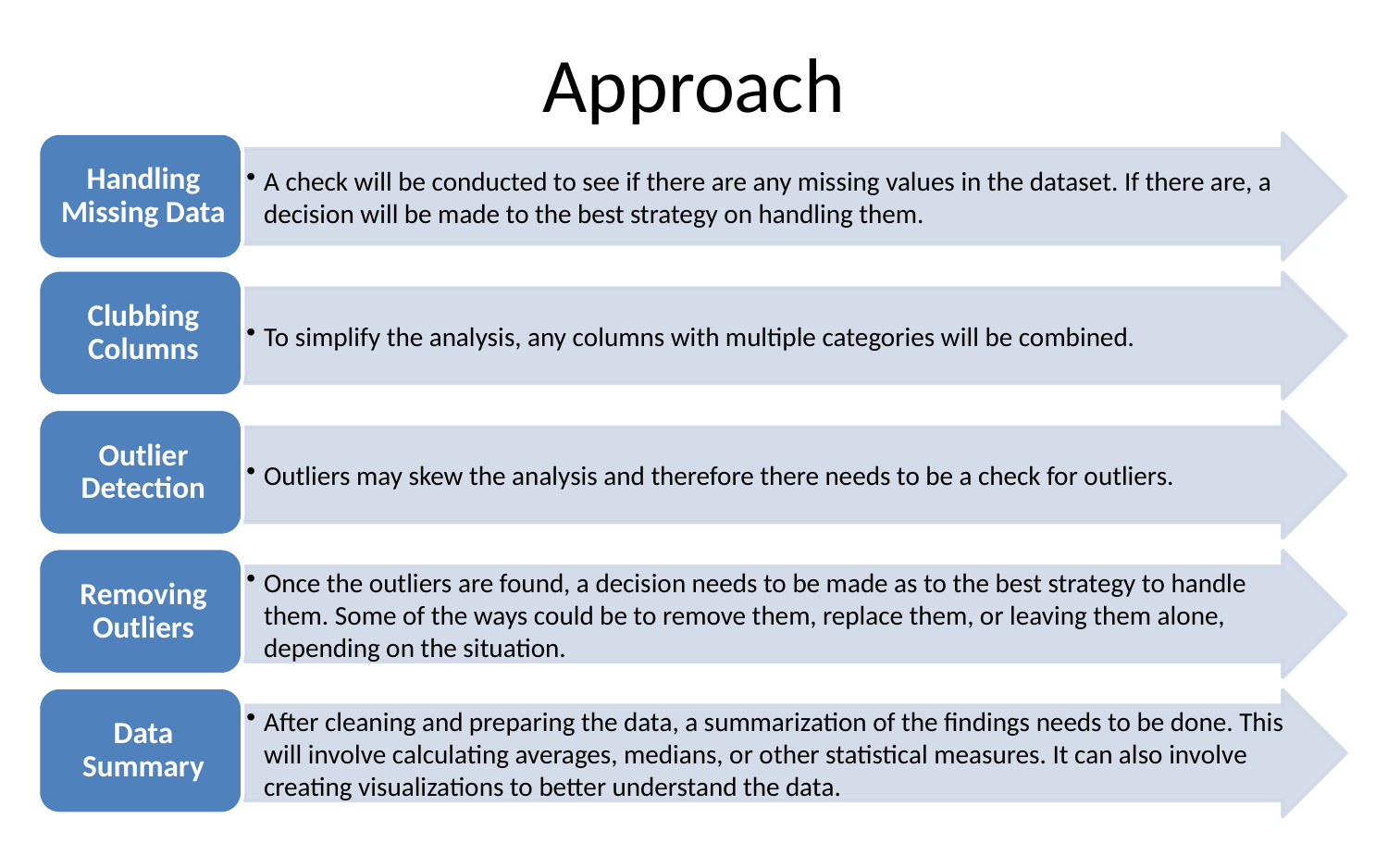

# Approach
A check will be conducted to see if there are any missing values in the dataset. If there are, a decision will be made to the best strategy on handling them.
Handling Missing Data
To simplify the analysis, any columns with multiple categories will be combined.
Clubbing Columns
Outliers may skew the analysis and therefore there needs to be a check for outliers.
Outlier Detection
Once the outliers are found, a decision needs to be made as to the best strategy to handle them. Some of the ways could be to remove them, replace them, or leaving them alone, depending on the situation.
Removing Outliers
After cleaning and preparing the data, a summarization of the findings needs to be done. This will involve calculating averages, medians, or other statistical measures. It can also involve creating visualizations to better understand the data.
Data Summary